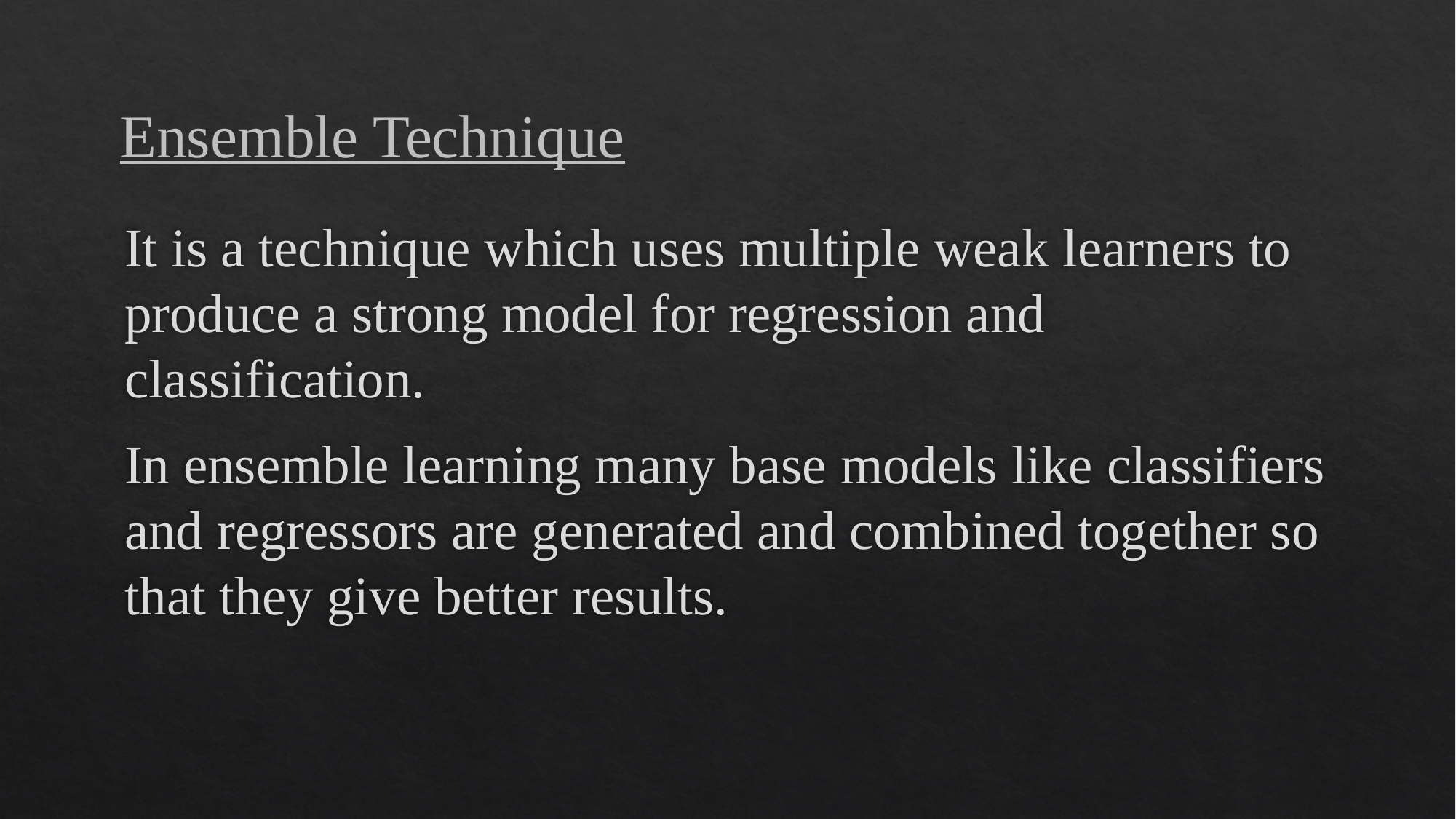

Ensemble Technique
It is a technique which uses multiple weak learners to produce a strong model for regression and classification.
In ensemble learning many base models like classifiers and regressors are generated and combined together so that they give better results.